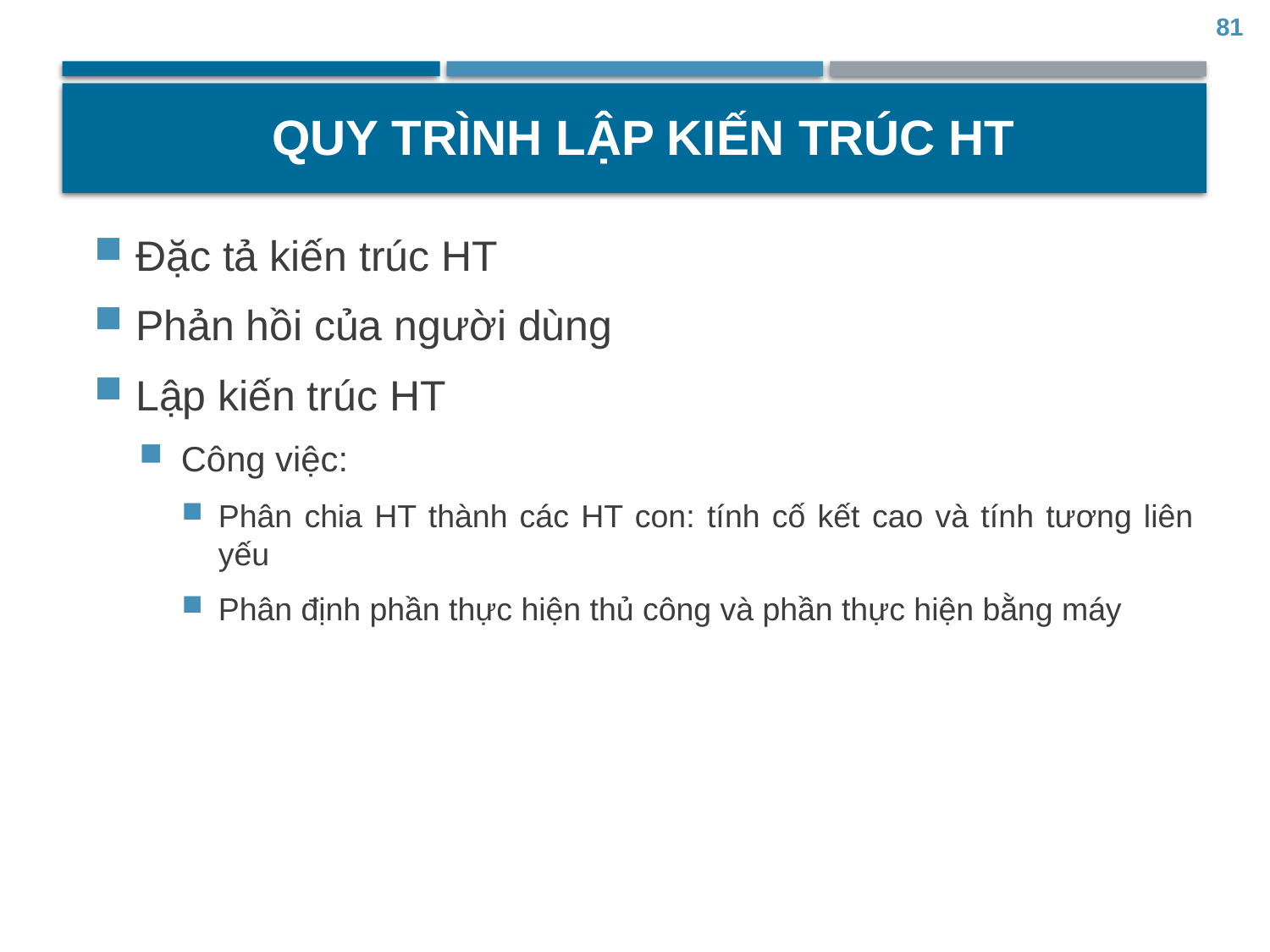

81
# Quy trình lập kiến trúc HT
Đặc tả kiến trúc HT
Phản hồi của người dùng
Lập kiến trúc HT
Công việc:
Phân chia HT thành các HT con: tính cố kết cao và tính tương liên yếu
Phân định phần thực hiện thủ công và phần thực hiện bằng máy